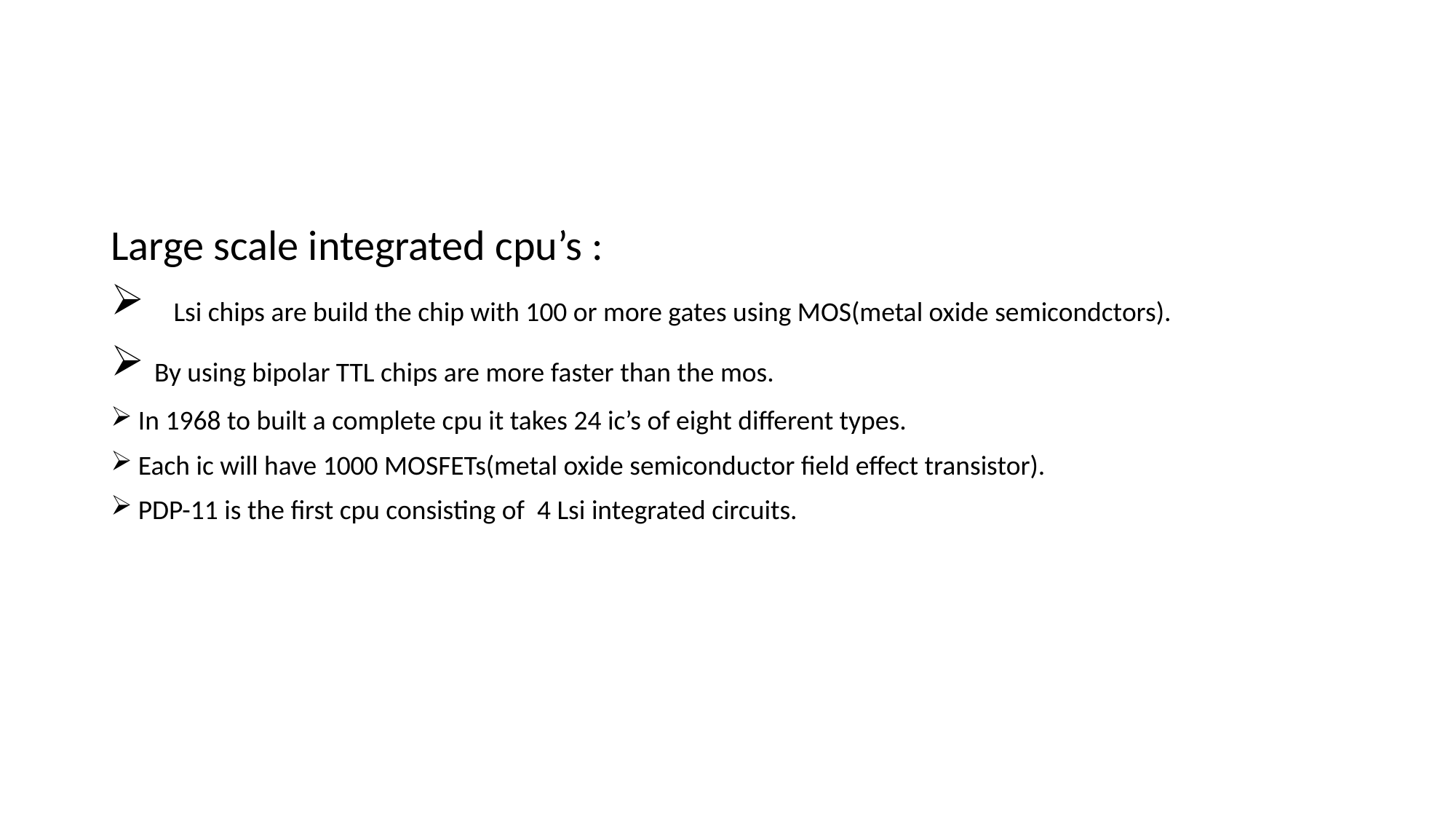

#
Large scale integrated cpu’s :
   Lsi chips are build the chip with 100 or more gates using MOS(metal oxide semicondctors).
 By using bipolar TTL chips are more faster than the mos.
In 1968 to built a complete cpu it takes 24 ic’s of eight different types.
Each ic will have 1000 MOSFETs(metal oxide semiconductor field effect transistor).
PDP-11 is the first cpu consisting of  4 Lsi integrated circuits.